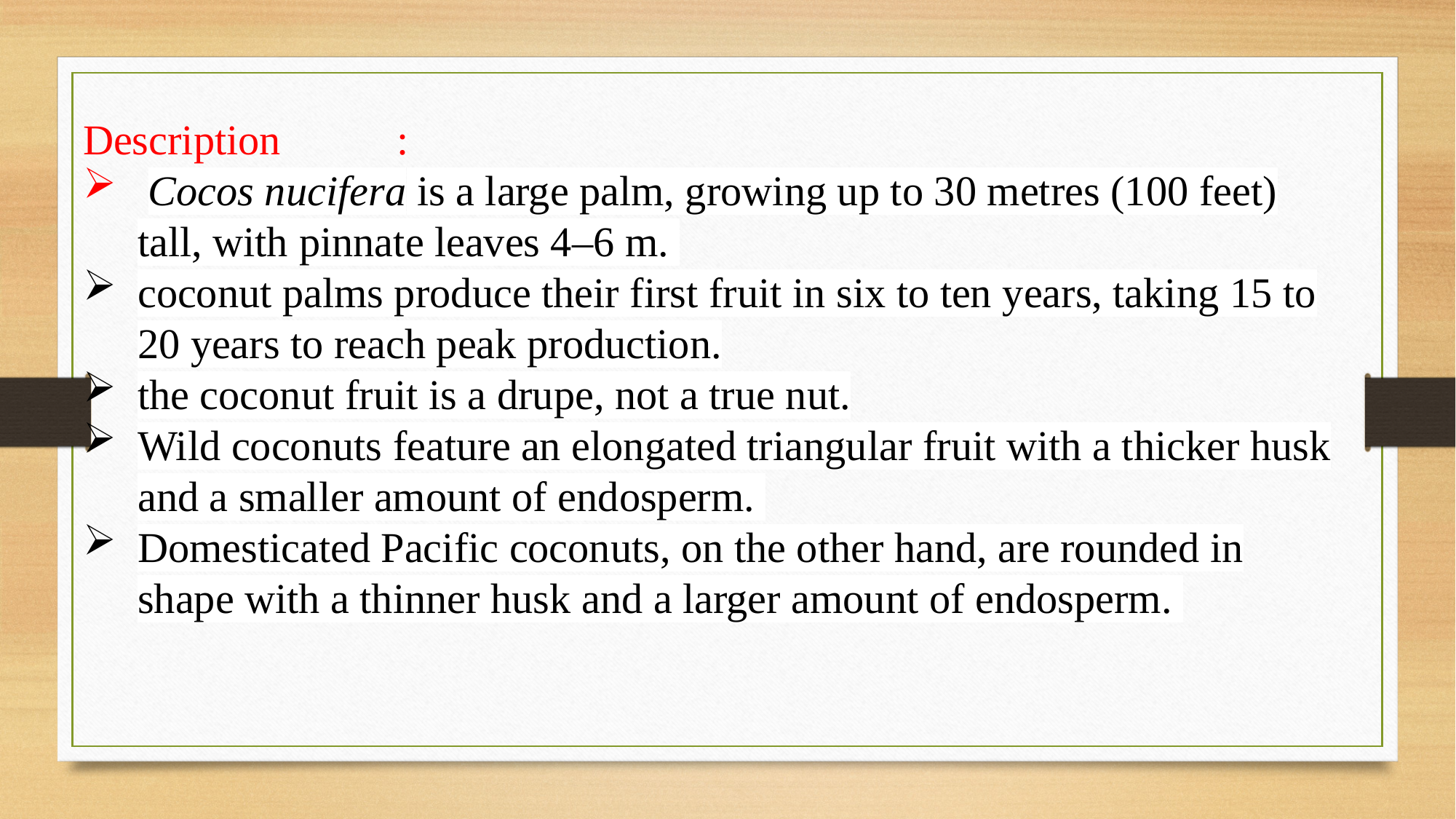

Description           :
 Cocos nucifera is a large palm, growing up to 30 metres (100 feet) tall, with pinnate leaves 4–6 m.
coconut palms produce their first fruit in six to ten years, taking 15 to 20 years to reach peak production.
the coconut fruit is a drupe, not a true nut.
Wild coconuts feature an elongated triangular fruit with a thicker husk and a smaller amount of endosperm.
Domesticated Pacific coconuts, on the other hand, are rounded in shape with a thinner husk and a larger amount of endosperm.